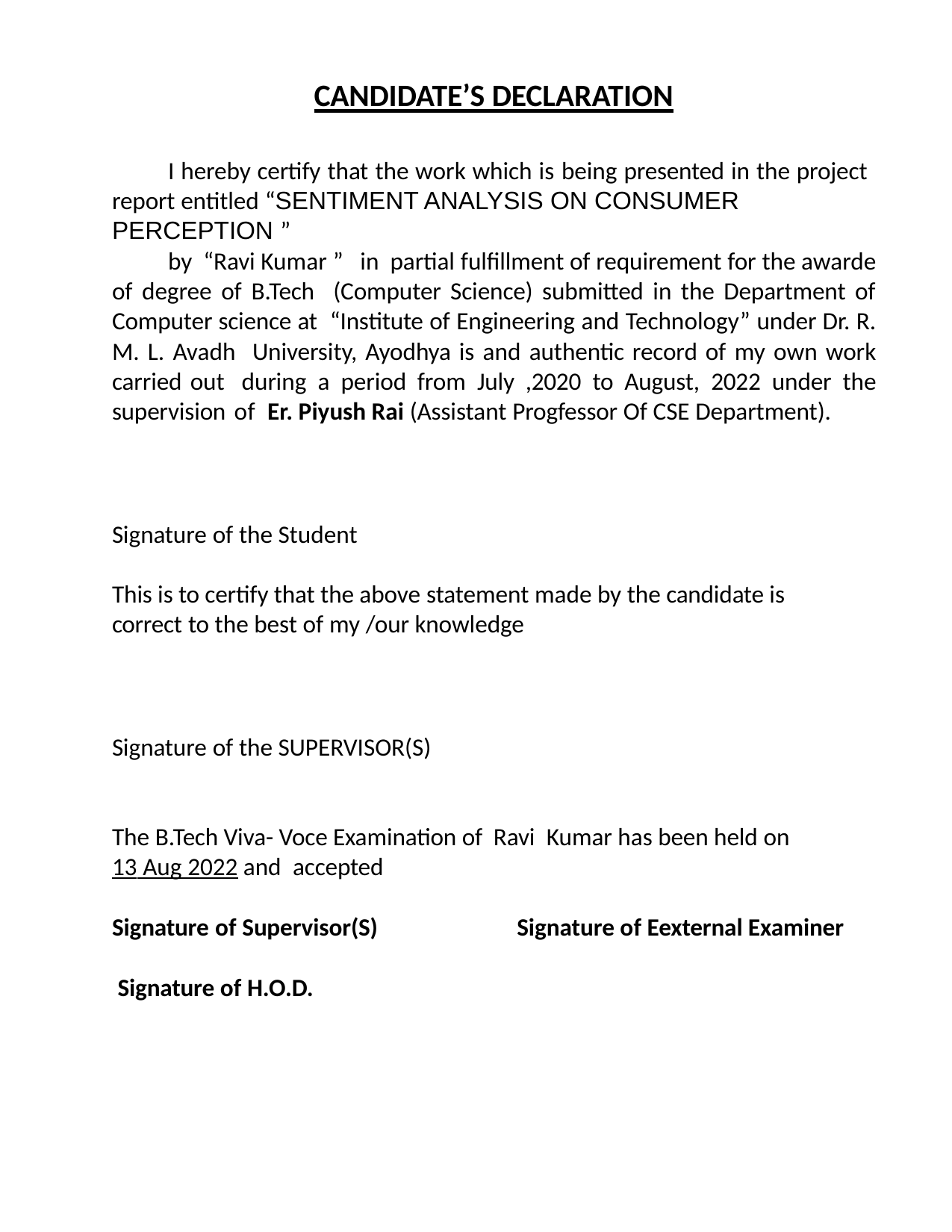

CANDIDATE’S DECLARATION

I hereby certify that the work which is being presented in the project  report entitled “SENTIMENT ANALYSIS ON CONSUMER PERCEPTION ”
by “Ravi Kumar ”   in  partial fulfillment of requirement for the awarde of degree of B.Tech  (Computer Science) submitted in the Department of Computer science at  “Institute of Engineering and Technology” under Dr. R. M. L. Avadh  University, Ayodhya is and authentic record of my own work carried out  during a period from July ,2020 to August, 2022 under the supervision of  Er. Piyush Rai (Assistant Progfessor Of CSE Department).
Signature of the Student

This is to certify that the above statement made by the candidate is  correct to the best of my /our knowledge
Signature of the SUPERVISOR(S)

The B.Tech Viva- Voce Examination of  Ravi  Kumar has been held on 13 Aug 2022 and  accepted
Signature of Supervisor(S)	Signature of Eexternal Examiner  Signature of H.O.D.